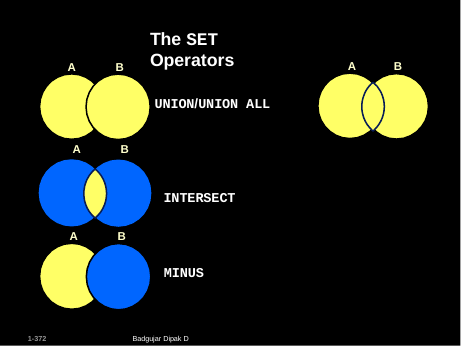

# The SET Operators
A
B
A
B

UNION/UNION ALL
A
B

INTERSECT
A
B

MINUS
Badgujar Dipak D
1-372